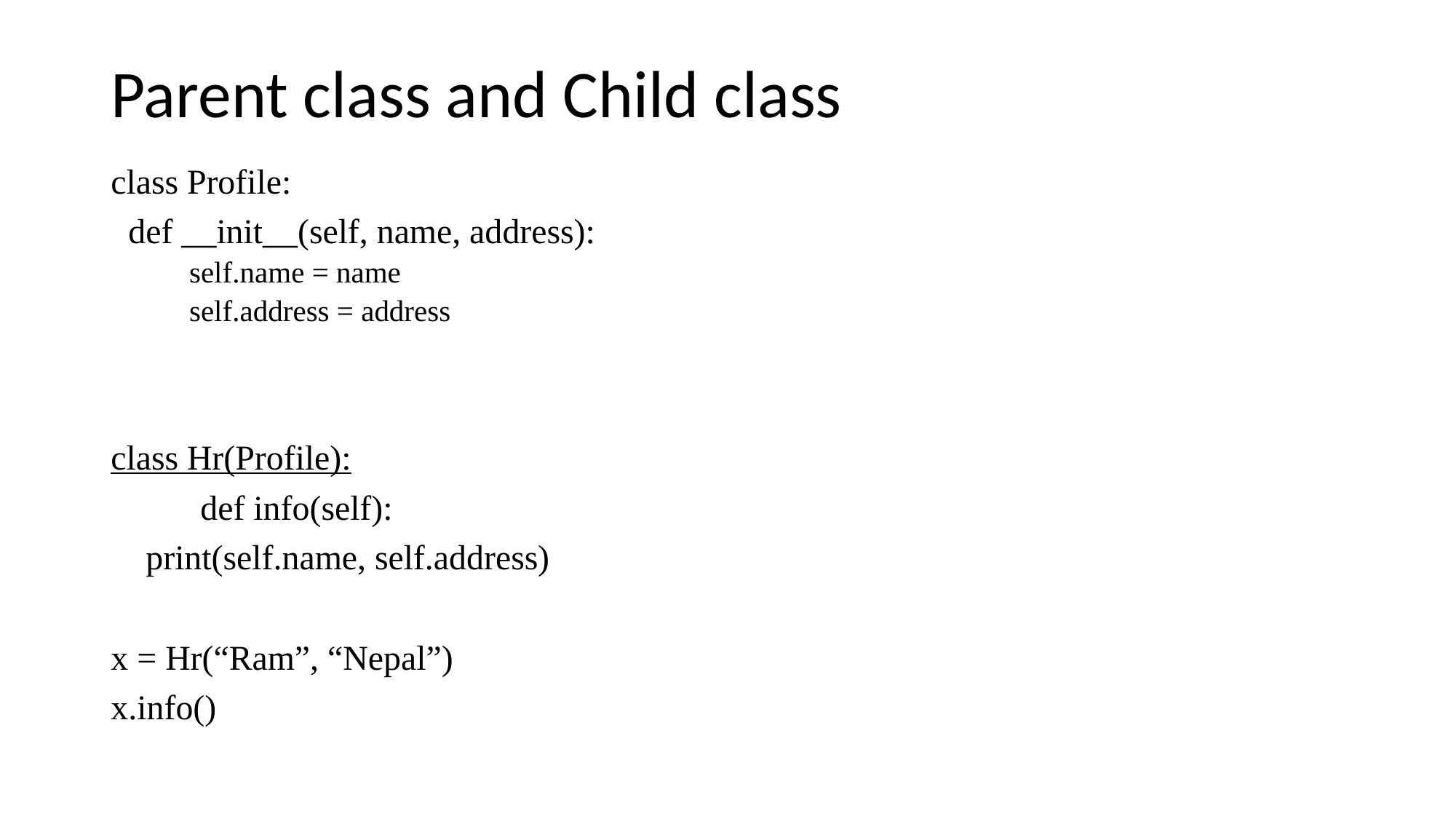

# Parent class and Child class
class Profile:
  def __init__(self, name, address):
    self.name = name
    self.address = address

class Hr(Profile):
	def info(self):
    print(self.name, self.address)

x = Hr(“Ram”, “Nepal”)
x.info()